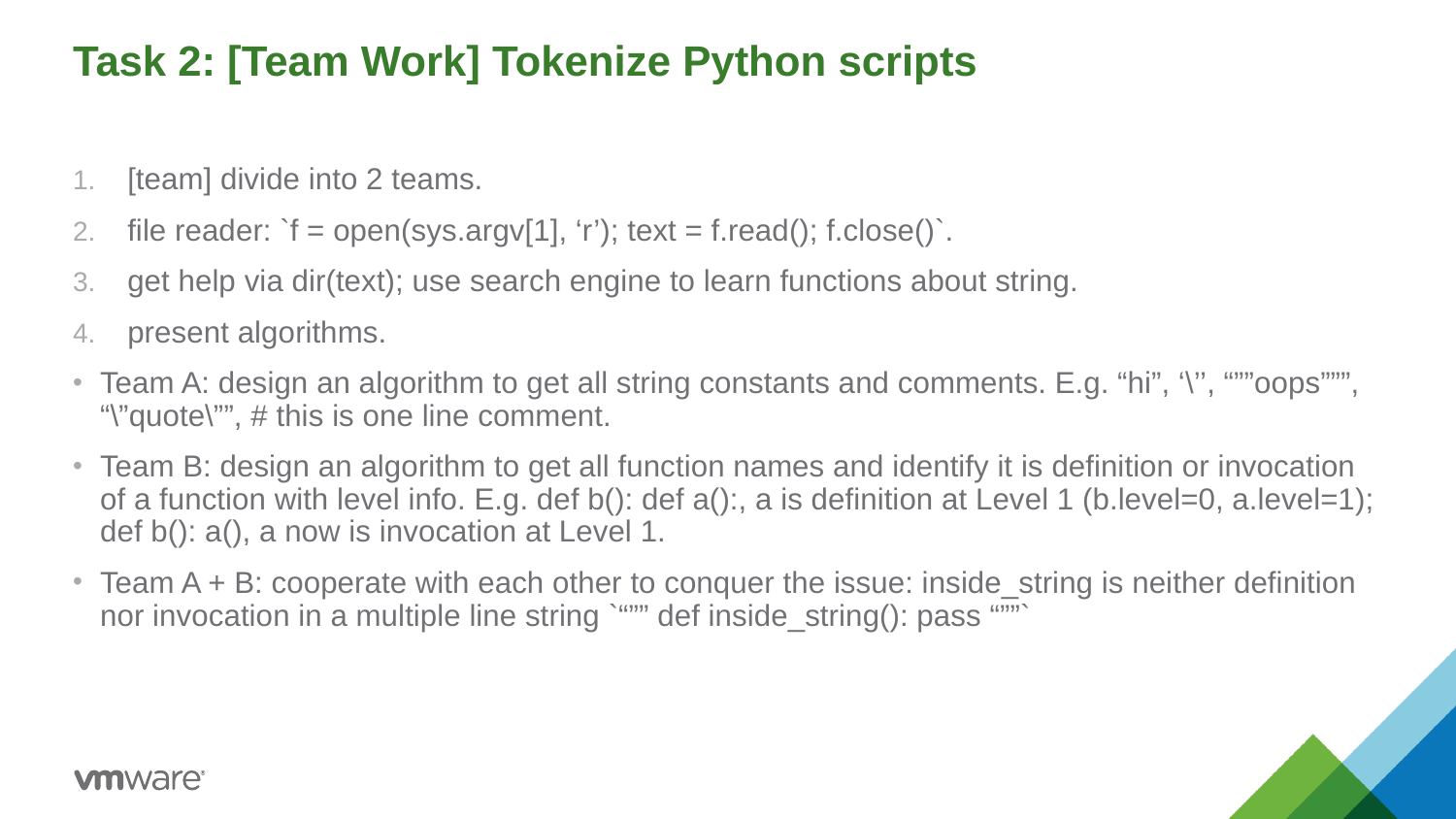

# Task 2: [Team Work] Tokenize Python scripts
[team] divide into 2 teams.
file reader: `f = open(sys.argv[1], ‘r’); text = f.read(); f.close()`.
get help via dir(text); use search engine to learn functions about string.
present algorithms.
Team A: design an algorithm to get all string constants and comments. E.g. “hi”, ‘\’’, “””oops”””, “\”quote\””, # this is one line comment.
Team B: design an algorithm to get all function names and identify it is definition or invocation of a function with level info. E.g. def b(): def a():, a is definition at Level 1 (b.level=0, a.level=1); def b(): a(), a now is invocation at Level 1.
Team A + B: cooperate with each other to conquer the issue: inside_string is neither definition nor invocation in a multiple line string `“”” def inside_string(): pass “””`